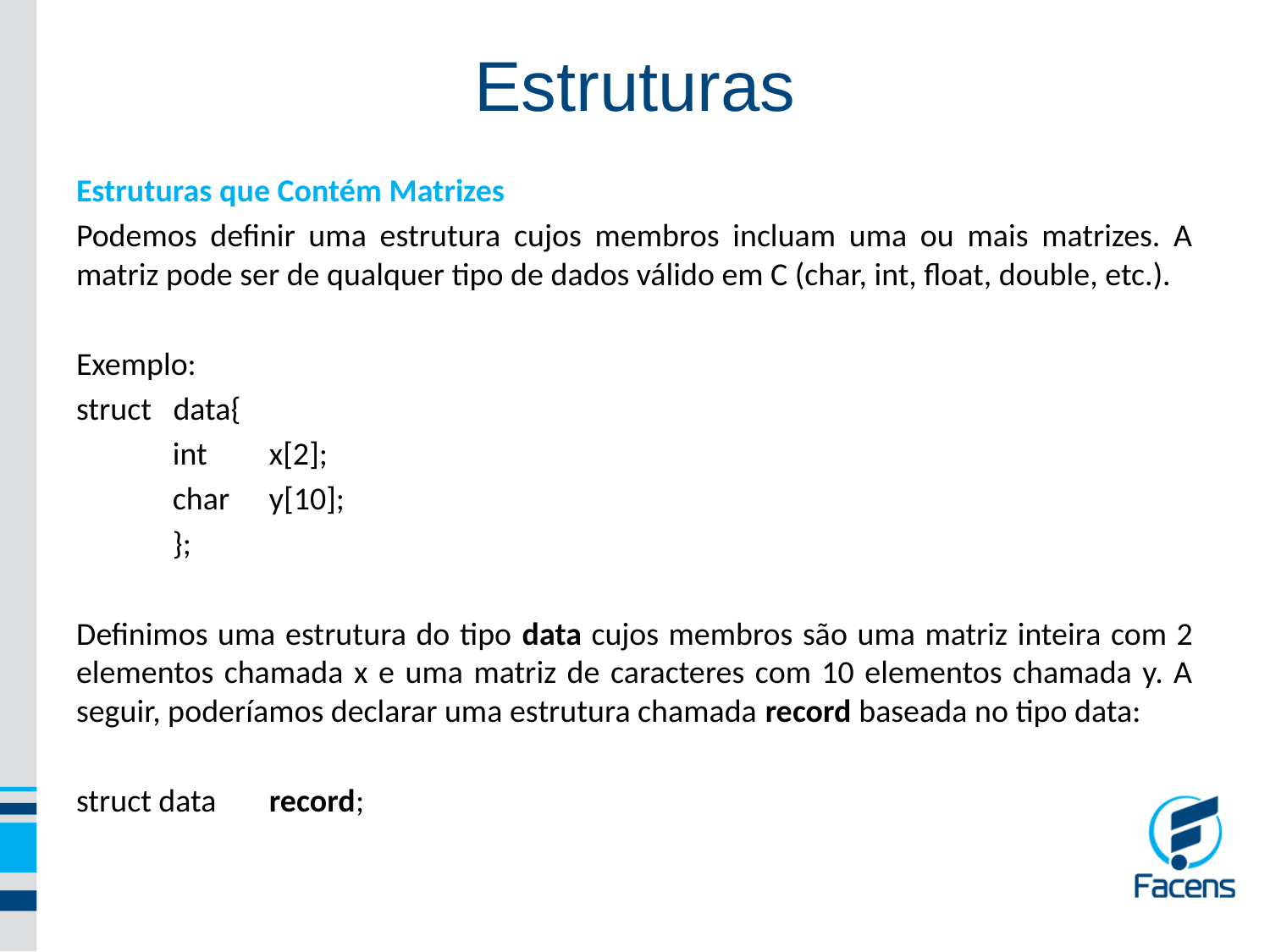

Estruturas
Estruturas que Contém Matrizes
Podemos definir uma estrutura cujos membros incluam uma ou mais matrizes. A matriz pode ser de qualquer tipo de dados válido em C (char, int, float, double, etc.).

Exemplo:
struct   data{
	int		x[2];
	char	y[10];
	};

Definimos uma estrutura do tipo data cujos membros são uma matriz inteira com 2 elementos chamada x e uma matriz de caracteres com 10 elementos chamada y. A seguir, poderíamos declarar uma estrutura chamada record baseada no tipo data:

struct data	record;